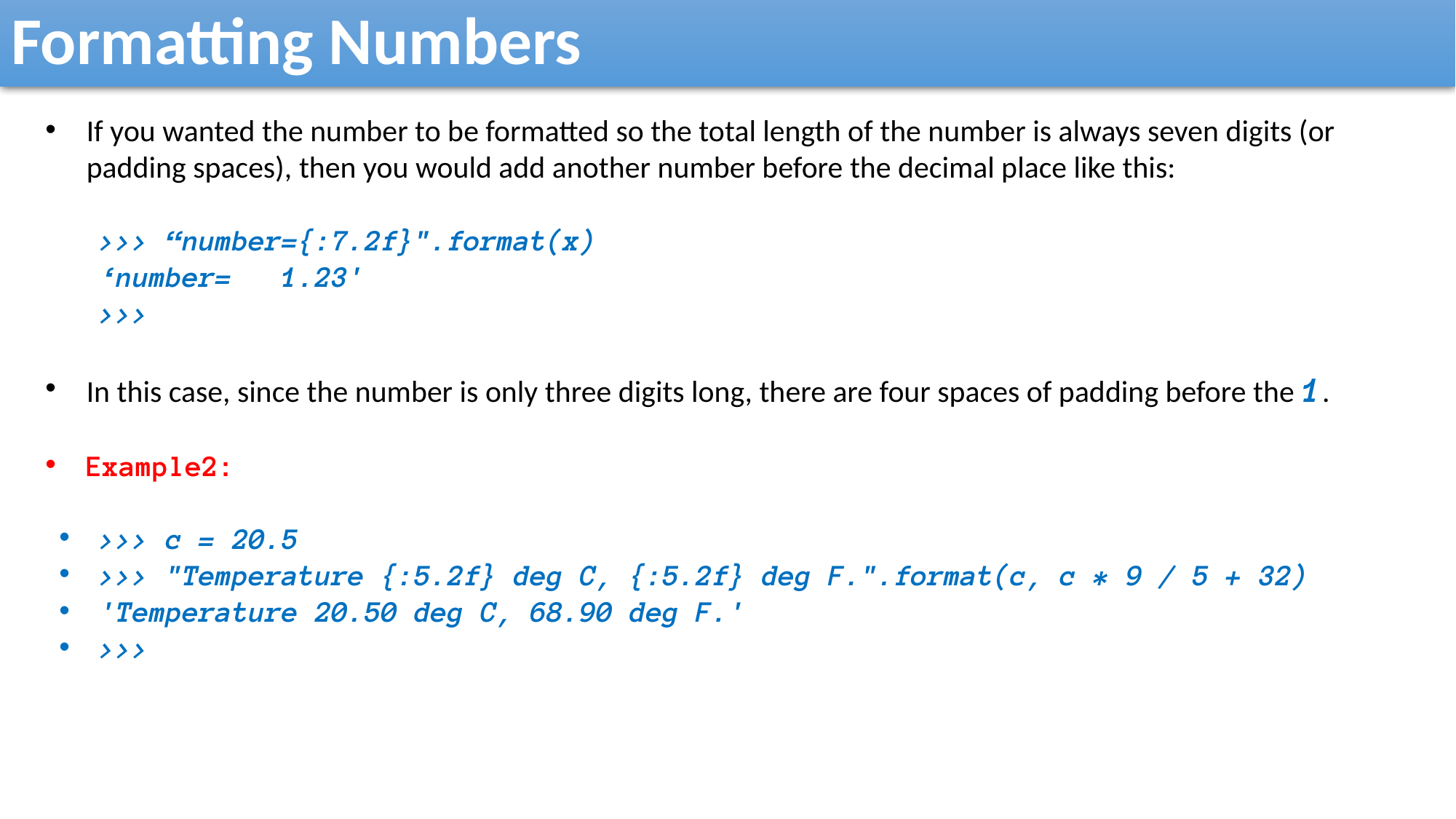

Formatting Numbers
If you wanted the number to be formatted so the total length of the number is always seven digits (or padding spaces), then you would add another number before the decimal place like this:

>>> “number={:7.2f}".format(x)
‘number=   1.23'
>>>

In this case, since the number is only three digits long, there are four spaces of padding before the 1.

Example2:

>>> c = 20.5
>>> "Temperature {:5.2f} deg C, {:5.2f} deg F.".format(c, c * 9 / 5 + 32)
'Temperature 20.50 deg C, 68.90 deg F.'
>>>